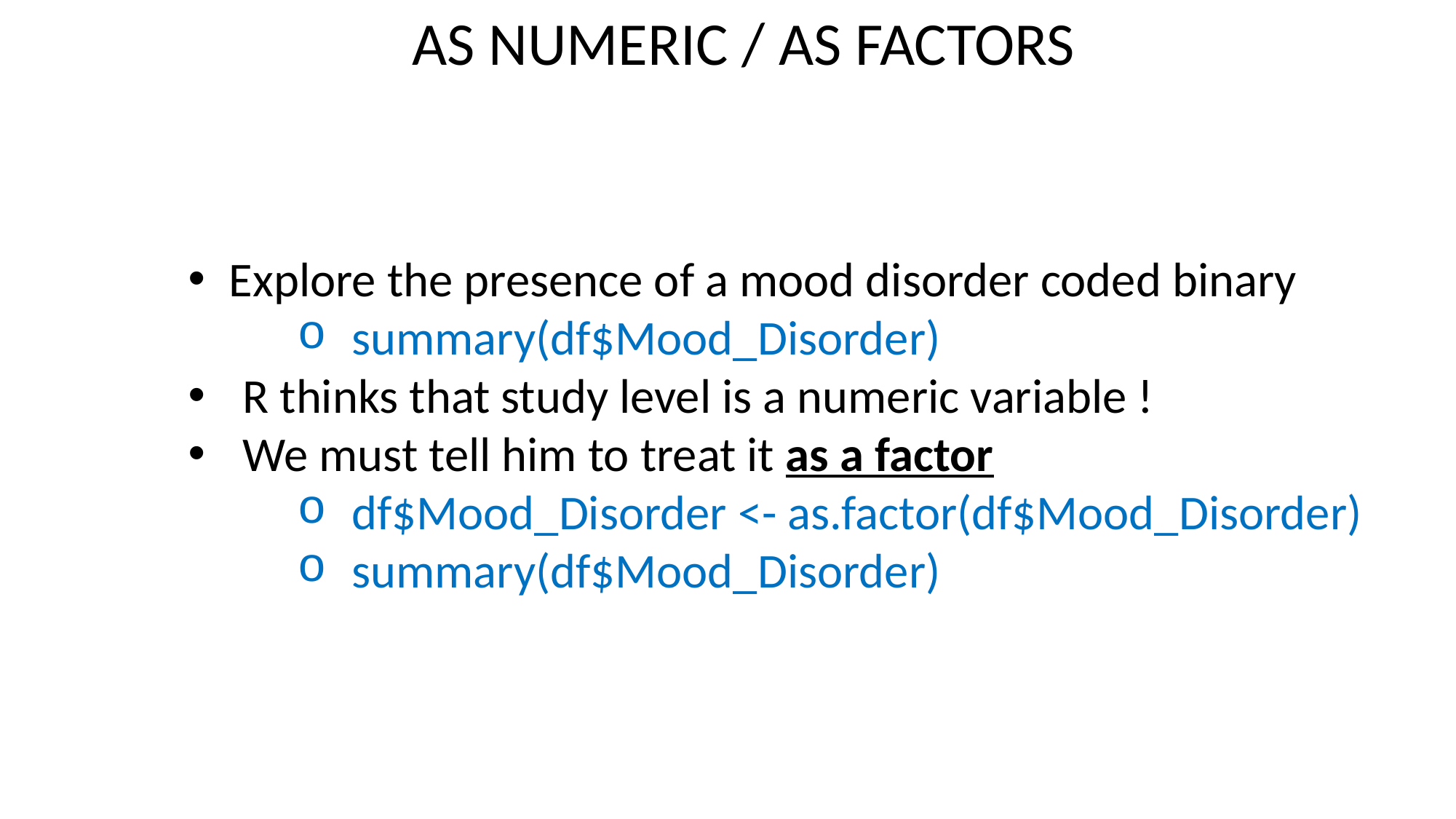

AS NUMERIC / AS FACTORS
Explore the presence of a mood disorder coded binary
summary(df$Mood_Disorder)
R thinks that study level is a numeric variable !
We must tell him to treat it as a factor
df$Mood_Disorder <- as.factor(df$Mood_Disorder)
summary(df$Mood_Disorder)